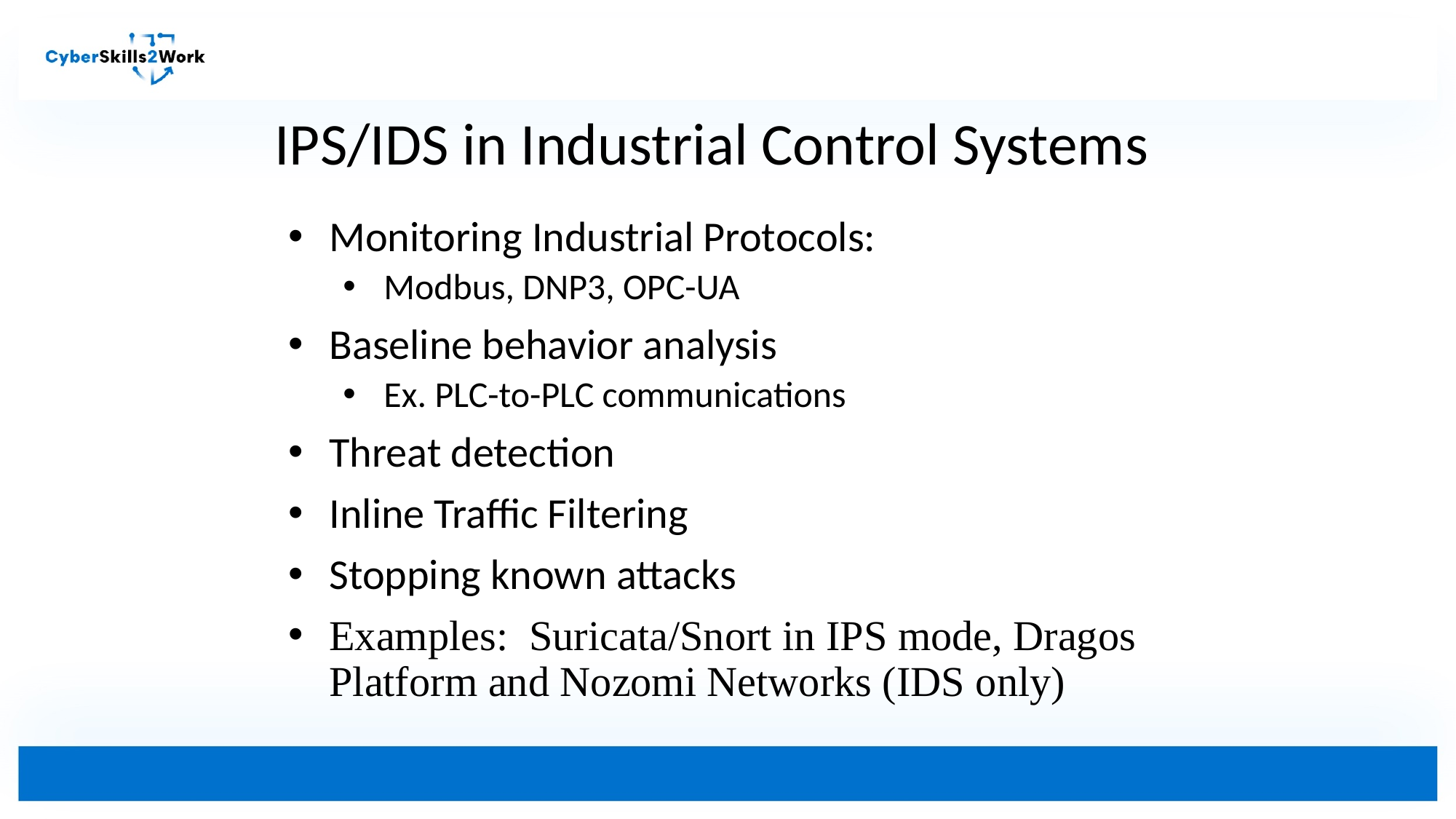

# IPS/IDS in Industrial Control Systems
Monitoring Industrial Protocols:
Modbus, DNP3, OPC-UA
Baseline behavior analysis
Ex. PLC-to-PLC communications
Threat detection
Inline Traffic Filtering
Stopping known attacks
Examples:  Suricata/Snort in IPS mode, Dragos Platform and Nozomi Networks (IDS only)